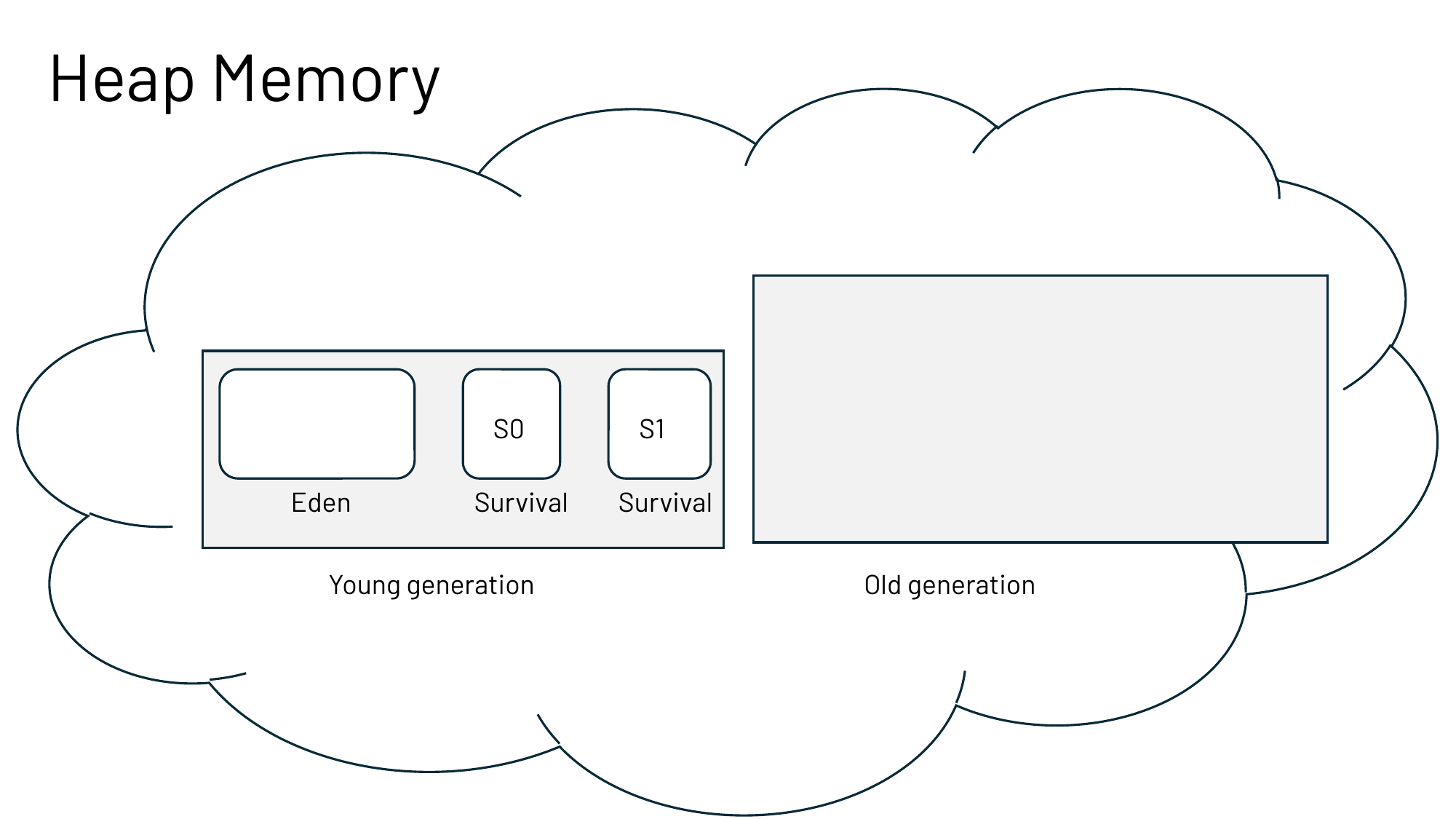

# Heap Memory

S1
S0
Survival
Survival
Eden
Old generation
Young generation